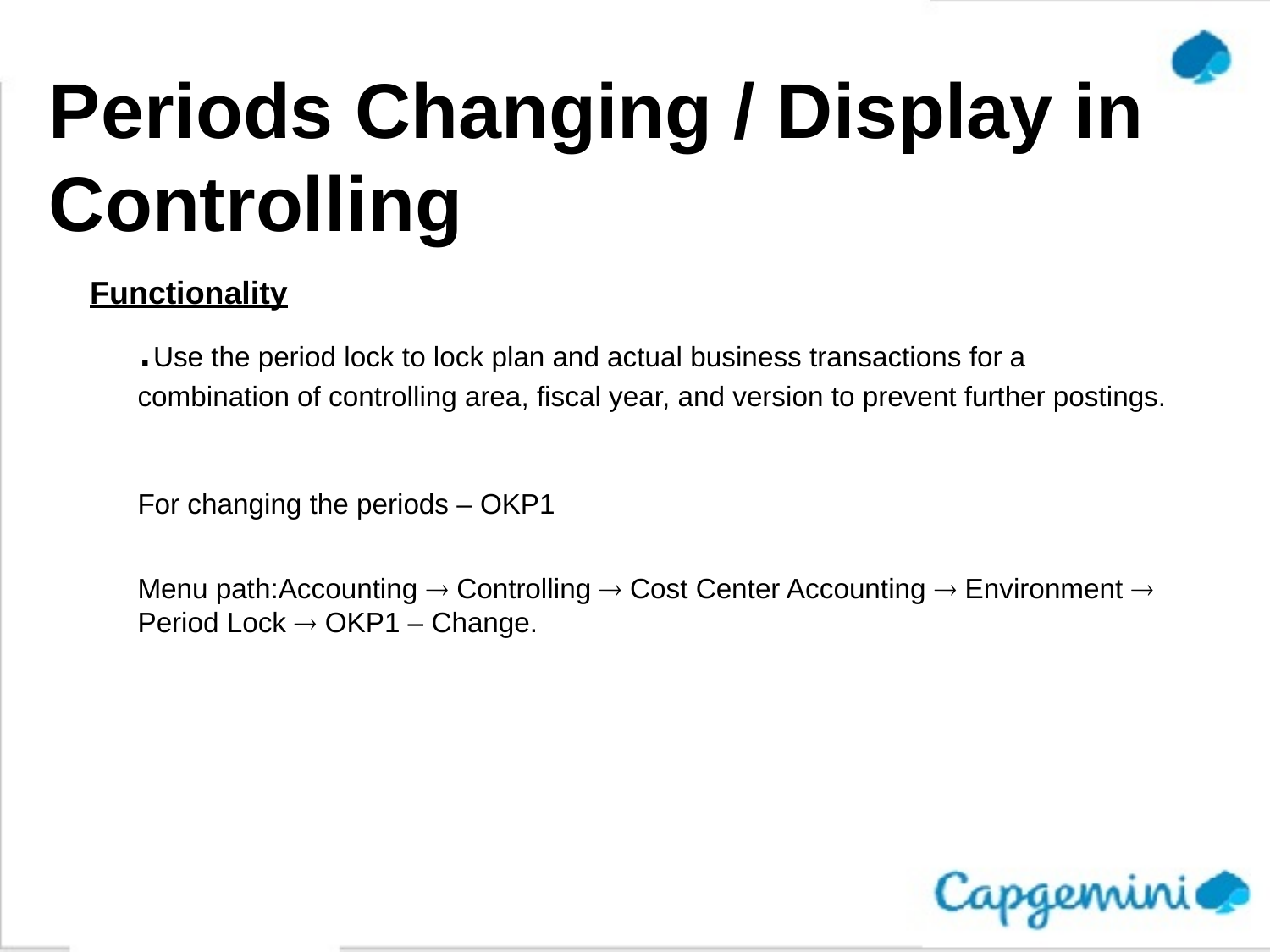

# Periods Changing / Display in Controlling
Functionality
.Use the period lock to lock plan and actual business transactions for a combination of controlling area, fiscal year, and version to prevent further postings.

	For changing the periods – OKP1

	Menu path:Accounting → Controlling → Cost Center Accounting → Environment → Period Lock → OKP1 – Change.